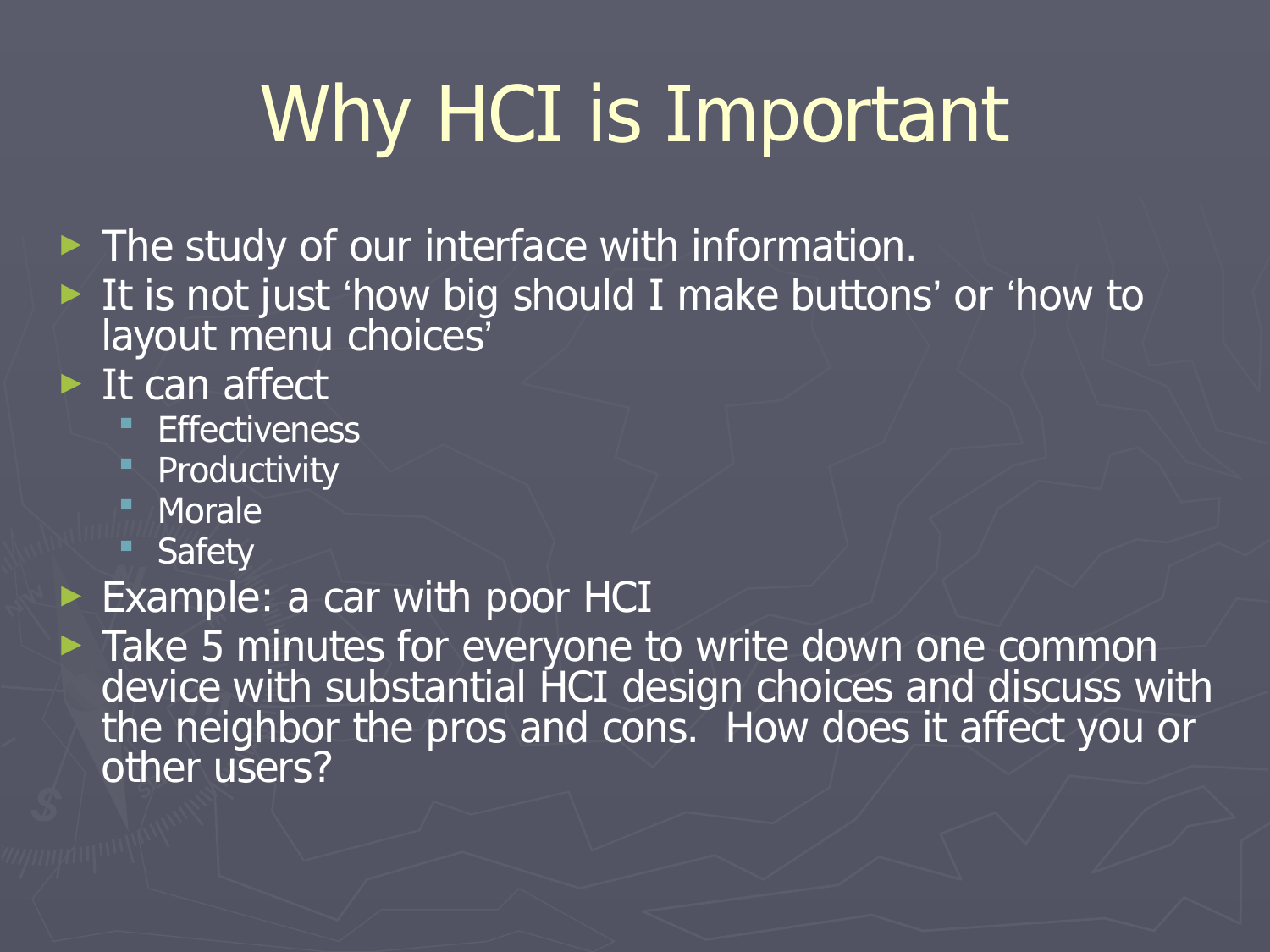

# Why HCI is Important
The study of our interface with information.
It is not just ‘how big should I make buttons’ or ‘how to layout menu choices’
It can affect
Effectiveness
Productivity
Morale
Safety
Example: a car with poor HCI
Take 5 minutes for everyone to write down one common device with substantial HCI design choices and discuss with the neighbor the pros and cons.  How does it affect you or other users?